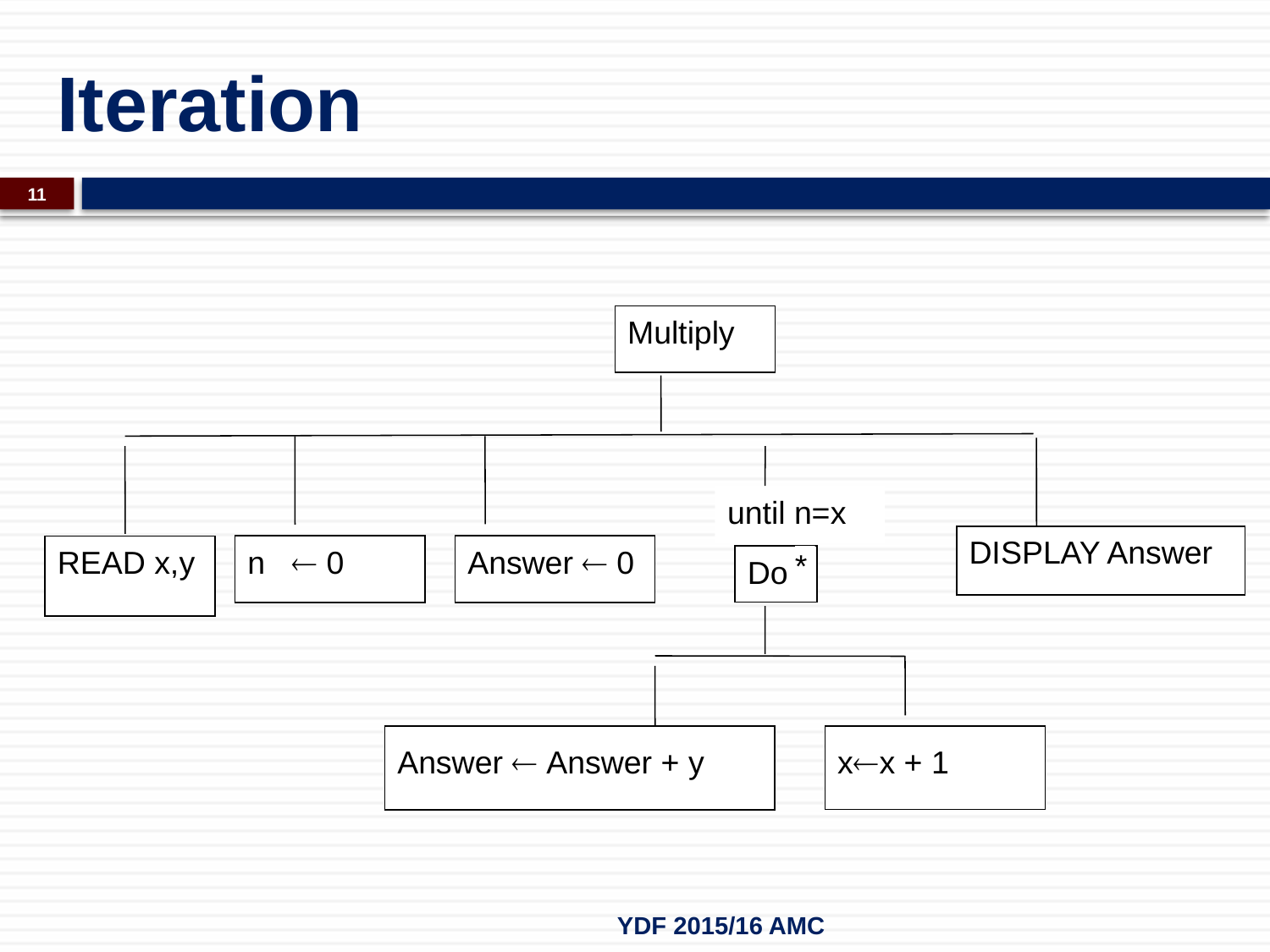

# Iteration
11
Multiply

until n=x
DISPLAY Answer
READ x,y
n   ← 0
Answer ← 0

Do
*

Answer ← Answer + y

x←x + 1

YDF 2015/16 AMC